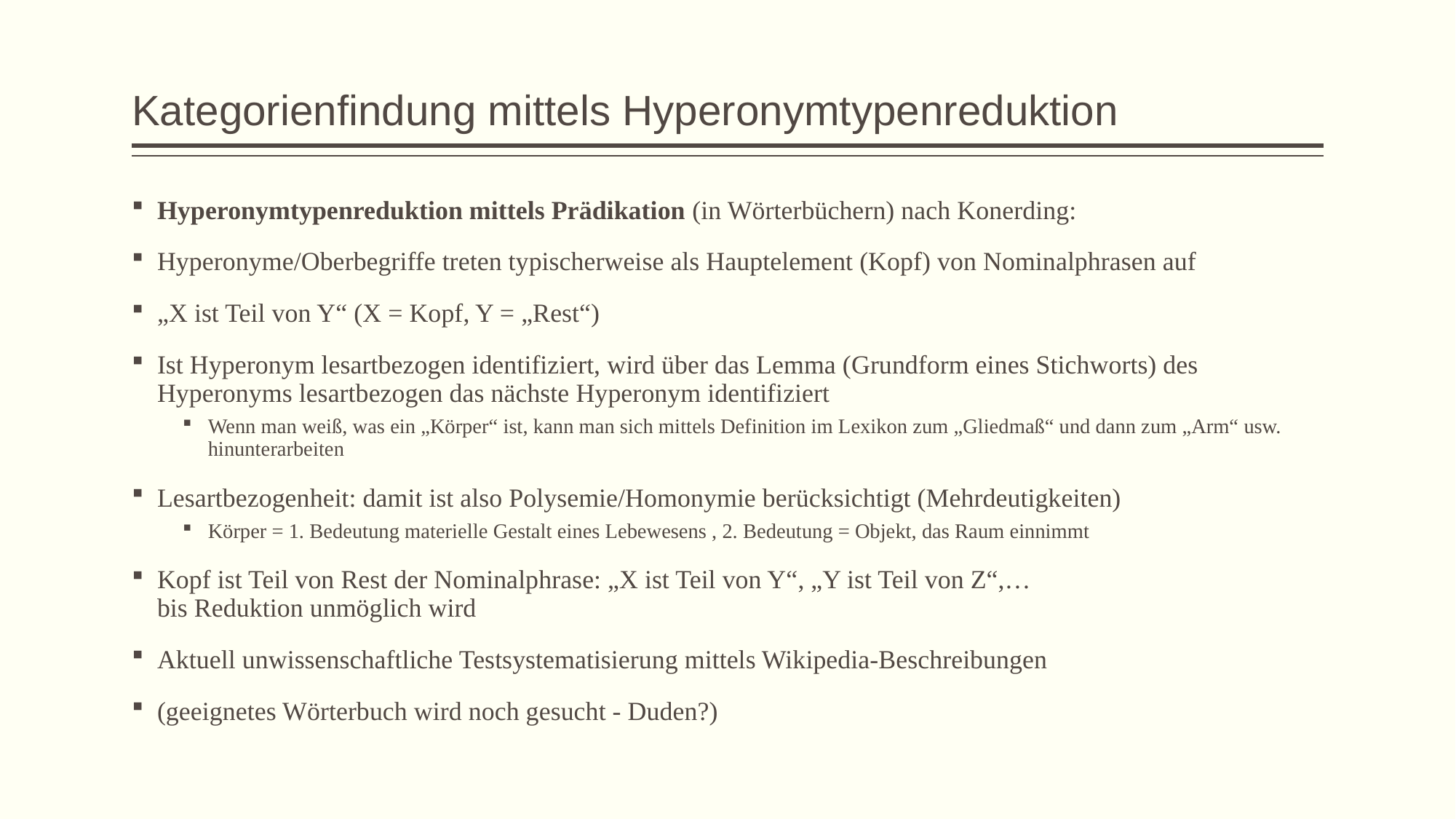

# Kategorienfindung mittels Hyperonymtypenreduktion
Hyperonymtypenreduktion mittels Prädikation (in Wörterbüchern) nach Konerding:
Hyperonyme/Oberbegriffe treten typischerweise als Hauptelement (Kopf) von Nominalphrasen auf
„X ist Teil von Y“ (X = Kopf, Y = „Rest“)
Ist Hyperonym lesartbezogen identifiziert, wird über das Lemma (Grundform eines Stichworts) des Hyperonyms lesartbezogen das nächste Hyperonym identifiziert
Wenn man weiß, was ein „Körper“ ist, kann man sich mittels Definition im Lexikon zum „Gliedmaß“ und dann zum „Arm“ usw. hinunterarbeiten
Lesartbezogenheit: damit ist also Polysemie/Homonymie berücksichtigt (Mehrdeutigkeiten)
Körper = 1. Bedeutung materielle Gestalt eines Lebewesens , 2. Bedeutung = Objekt, das Raum einnimmt
Kopf ist Teil von Rest der Nominalphrase: „X ist Teil von Y“, „Y ist Teil von Z“,…
bis Reduktion unmöglich wird
Aktuell unwissenschaftliche Testsystematisierung mittels Wikipedia-Beschreibungen
(geeignetes Wörterbuch wird noch gesucht - Duden?)